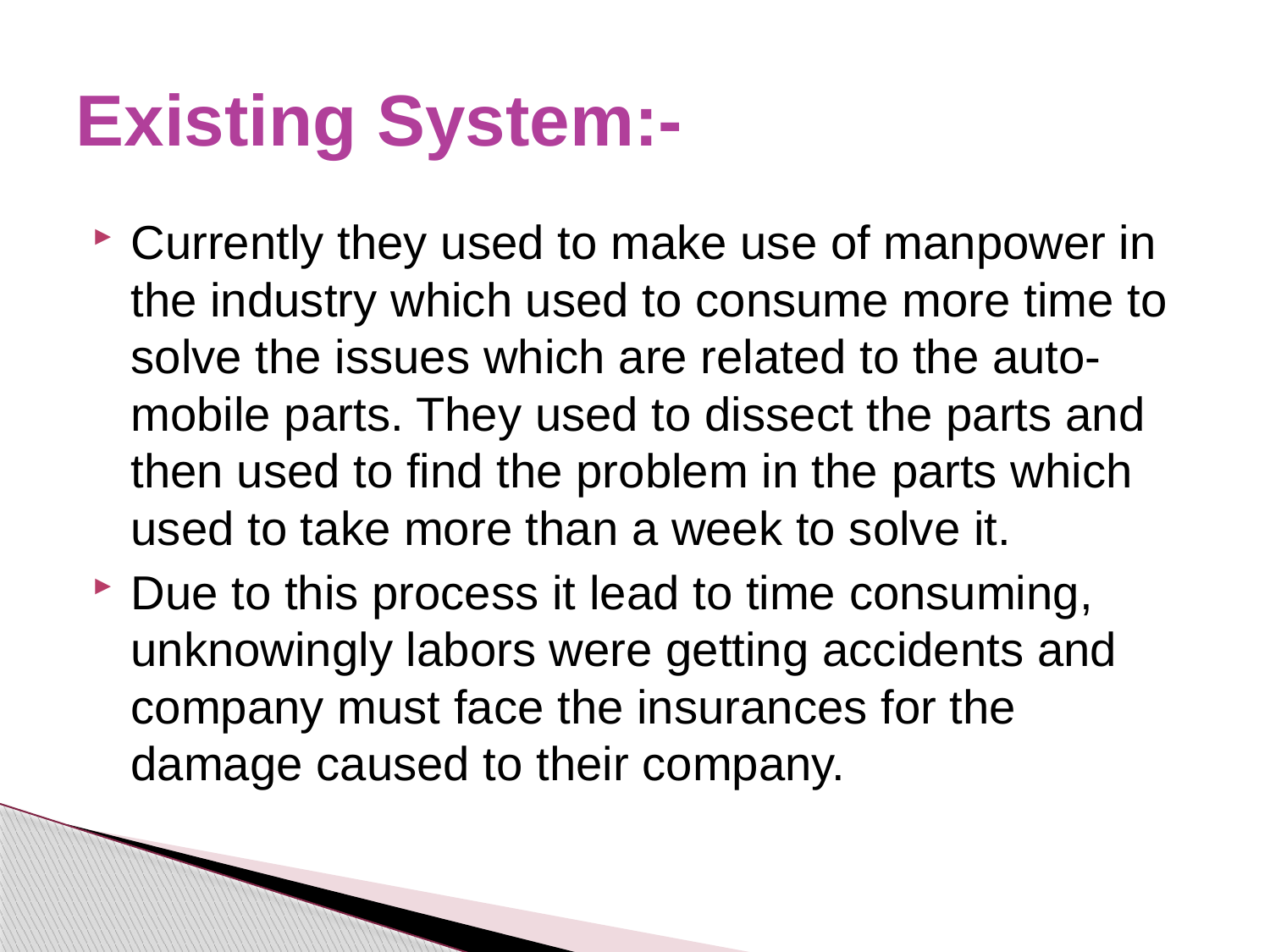

# Existing System:-
Currently they used to make use of manpower in the industry which used to consume more time to solve the issues which are related to the auto-mobile parts. They used to dissect the parts and then used to find the problem in the parts which used to take more than a week to solve it.
Due to this process it lead to time consuming, unknowingly labors were getting accidents and company must face the insurances for the damage caused to their company.